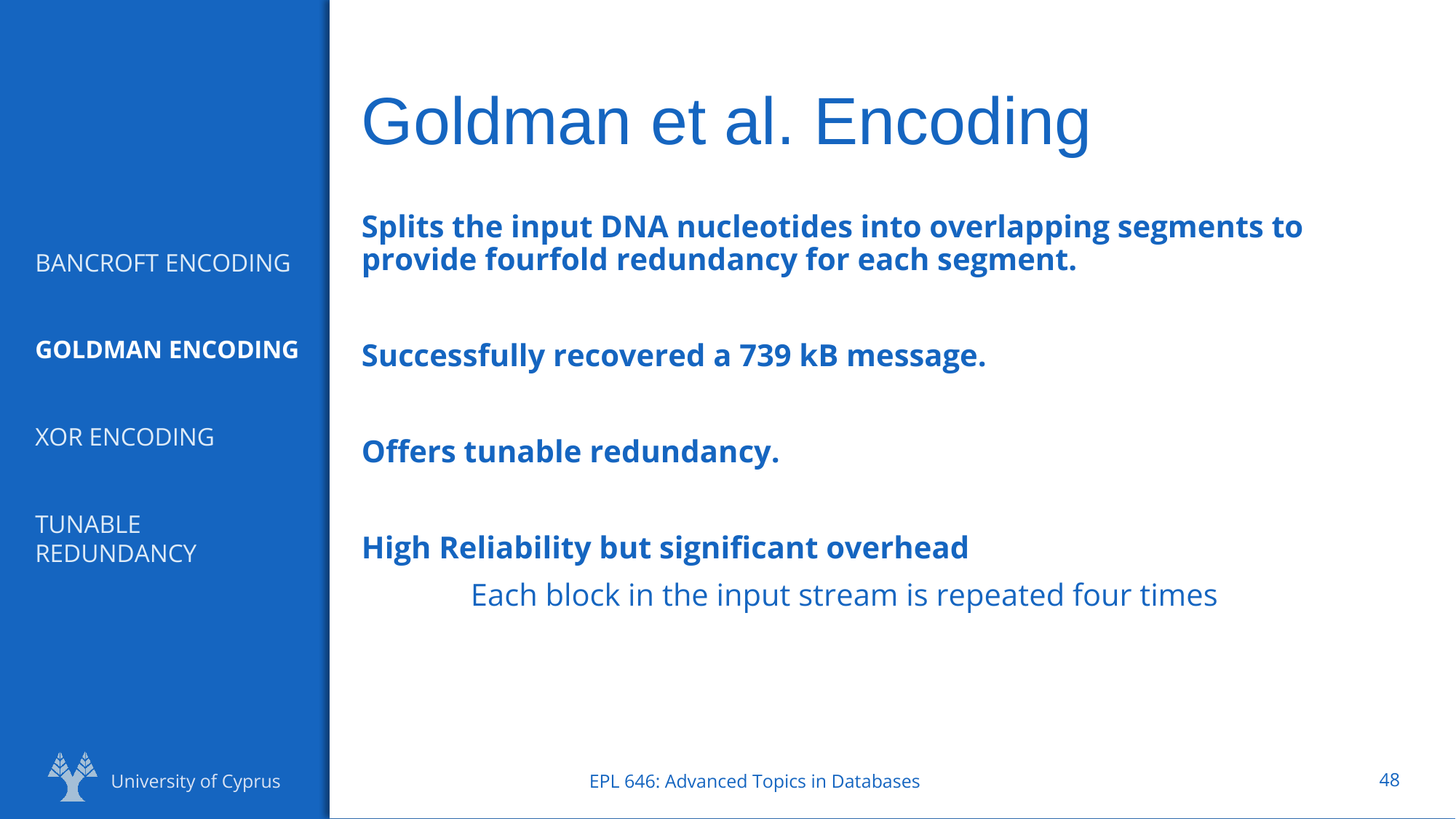

# Goldman et al. Encoding
Splits the input DNA nucleotides into overlapping segments to provide fourfold redundancy for each segment.

Successfully recovered a 739 kB message.

Offers tunable redundancy.

High Reliability but significant overhead
	Each block in the input stream is repeated four times
BANCROFT ENCODING

GOLDMAN ENCODING

XOR ENCODING

TUNABLE REDUNDANCY
University of Cyprus
EPL 646: Advanced Topics in Databases
48